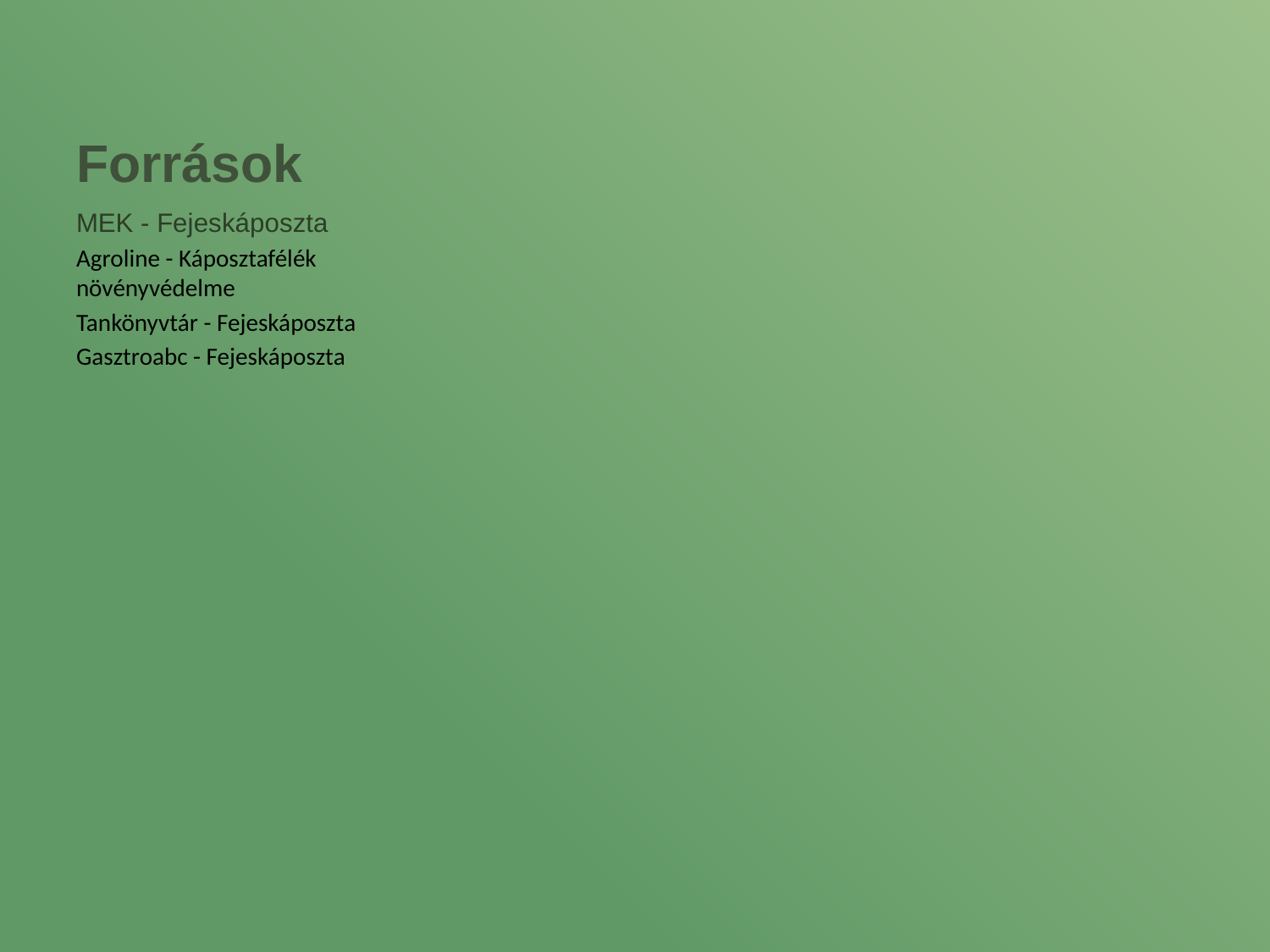

# Források

MEK - Fejeskáposzta
Agroline - Káposztafélék növényvédelme
Tankönyvtár - Fejeskáposzta
Gasztroabc - Fejeskáposzta